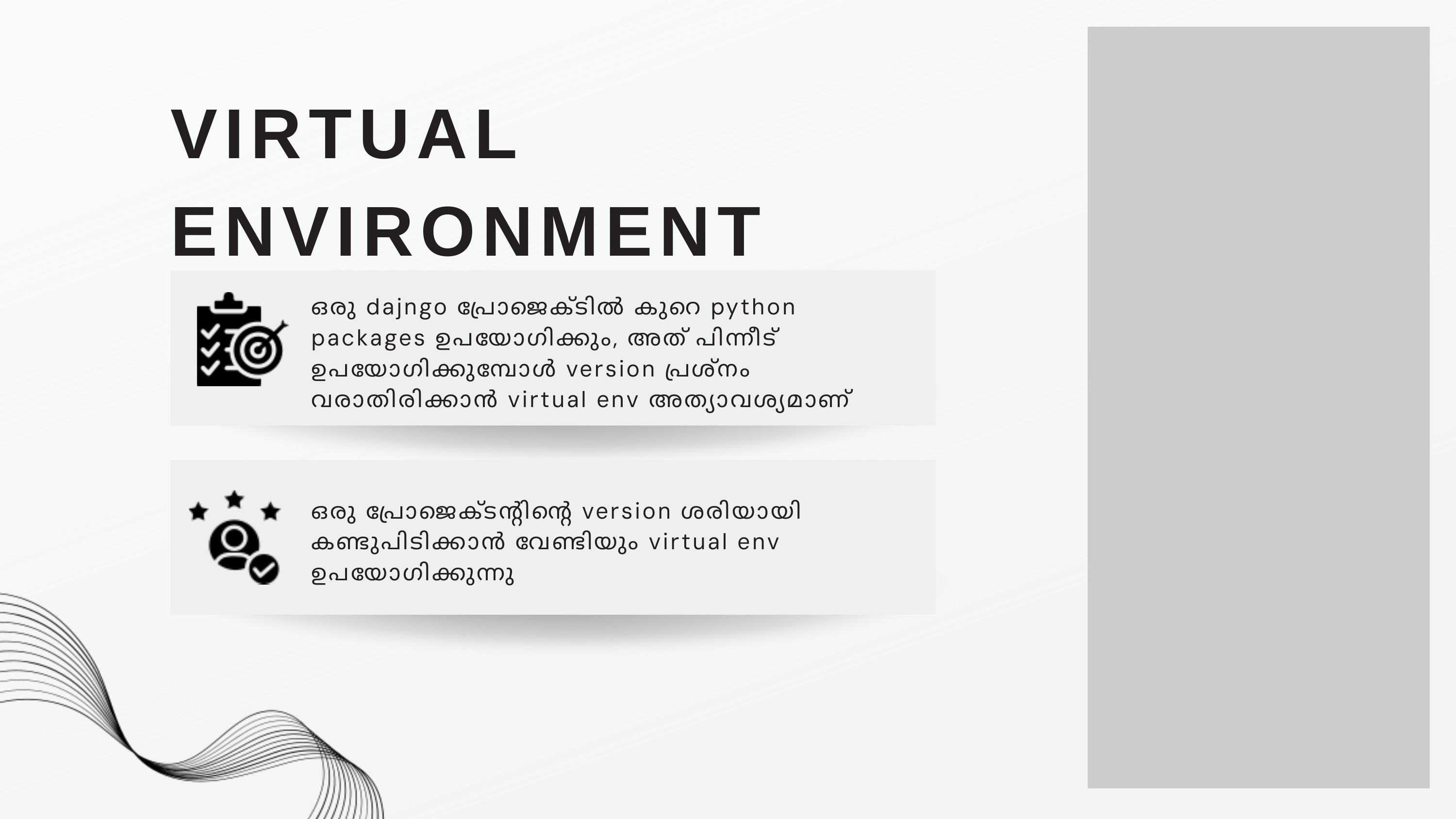

VIRTUAL ENVIRONMENT

ഒരു dajngo പ്രോജെക്ടിൽ കുറെ python packages ഉപയോഗിക്കും, അത് പിന്നീട് ഉപയോഗിക്കുമ്പോൾ version പ്രശ്നം വരാതിരിക്കാൻ virtual env അത്യാവശ്യമാണ്

ഒരു പ്രോജെക്ടന്റിന്റെ version ശരിയായി കണ്ടുപിടിക്കാൻ വേണ്ടിയും virtual env ഉപയോഗിക്കുന്നു